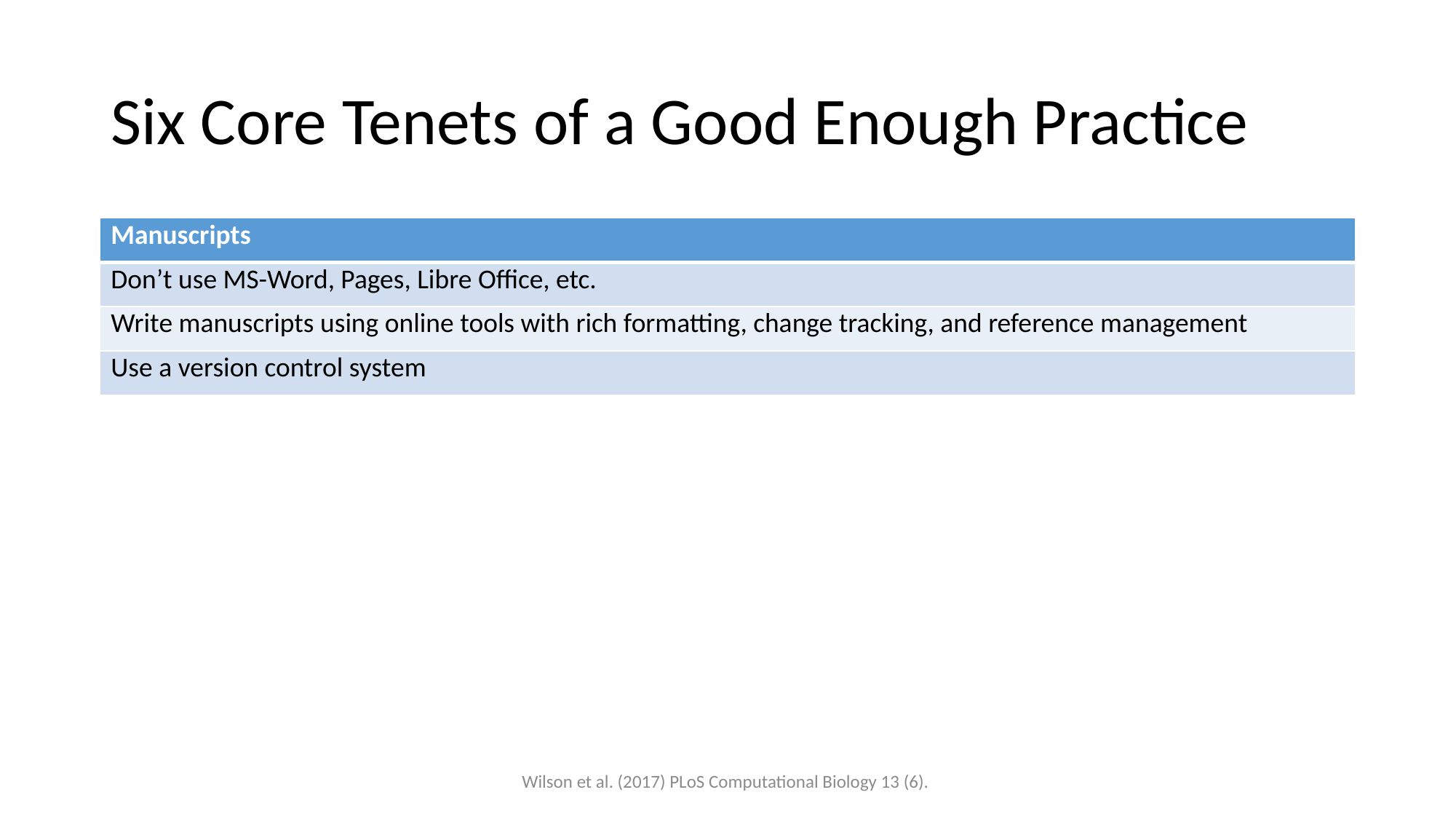

# Six Core Tenets of a Good Enough Practice
| Manuscripts |
| --- |
| Don’t use MS-Word, Pages, Libre Office, etc. |
| Write manuscripts using online tools with rich formatting, change tracking, and reference management |
| Use a version control system |
Wilson et al. (2017) PLoS Computational Biology 13 (6).